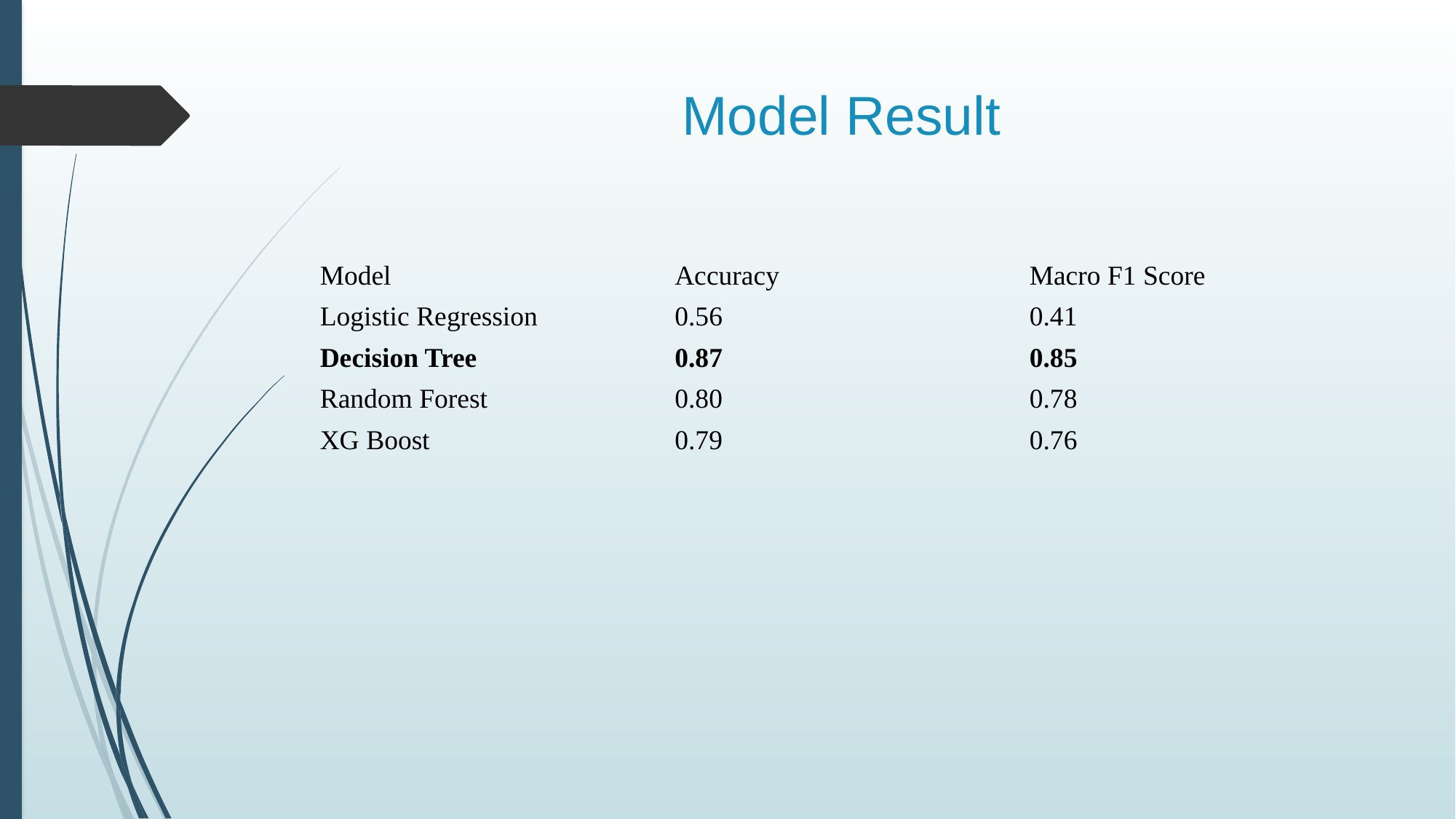

# Model Result
| Model | Accuracy | Macro F1 Score |
| --- | --- | --- |
| Logistic Regression | 0.56 | 0.41 |
| Decision Tree | 0.87 | 0.85 |
| Random Forest | 0.80 | 0.78 |
| XG Boost | 0.79 | 0.76 |